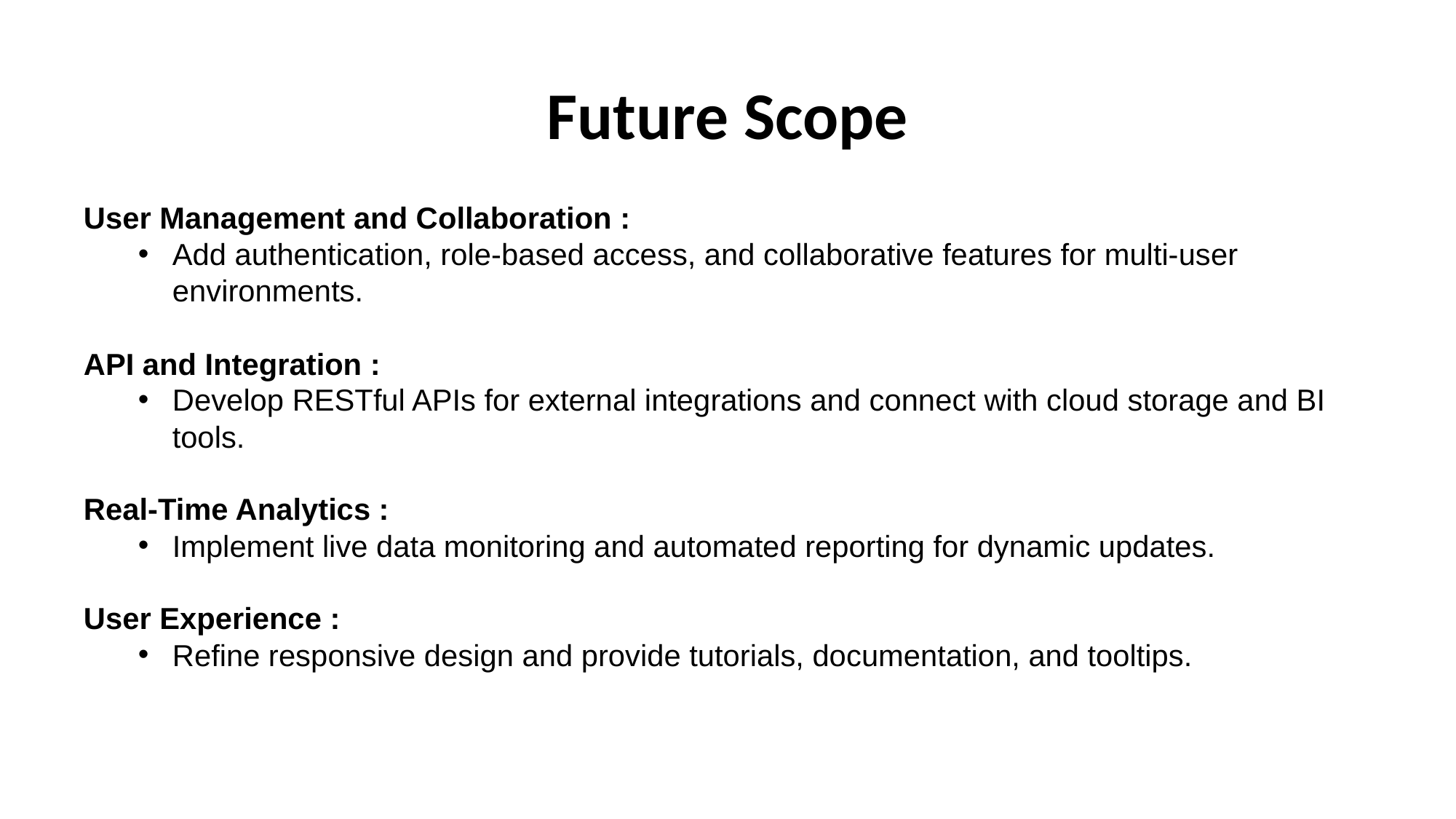

# Future Scope
User Management and Collaboration :
Add authentication, role-based access, and collaborative features for multi-user environments.

API and Integration :
Develop RESTful APIs for external integrations and connect with cloud storage and BI tools.

Real-Time Analytics :
Implement live data monitoring and automated reporting for dynamic updates.

User Experience :
Refine responsive design and provide tutorials, documentation, and tooltips.